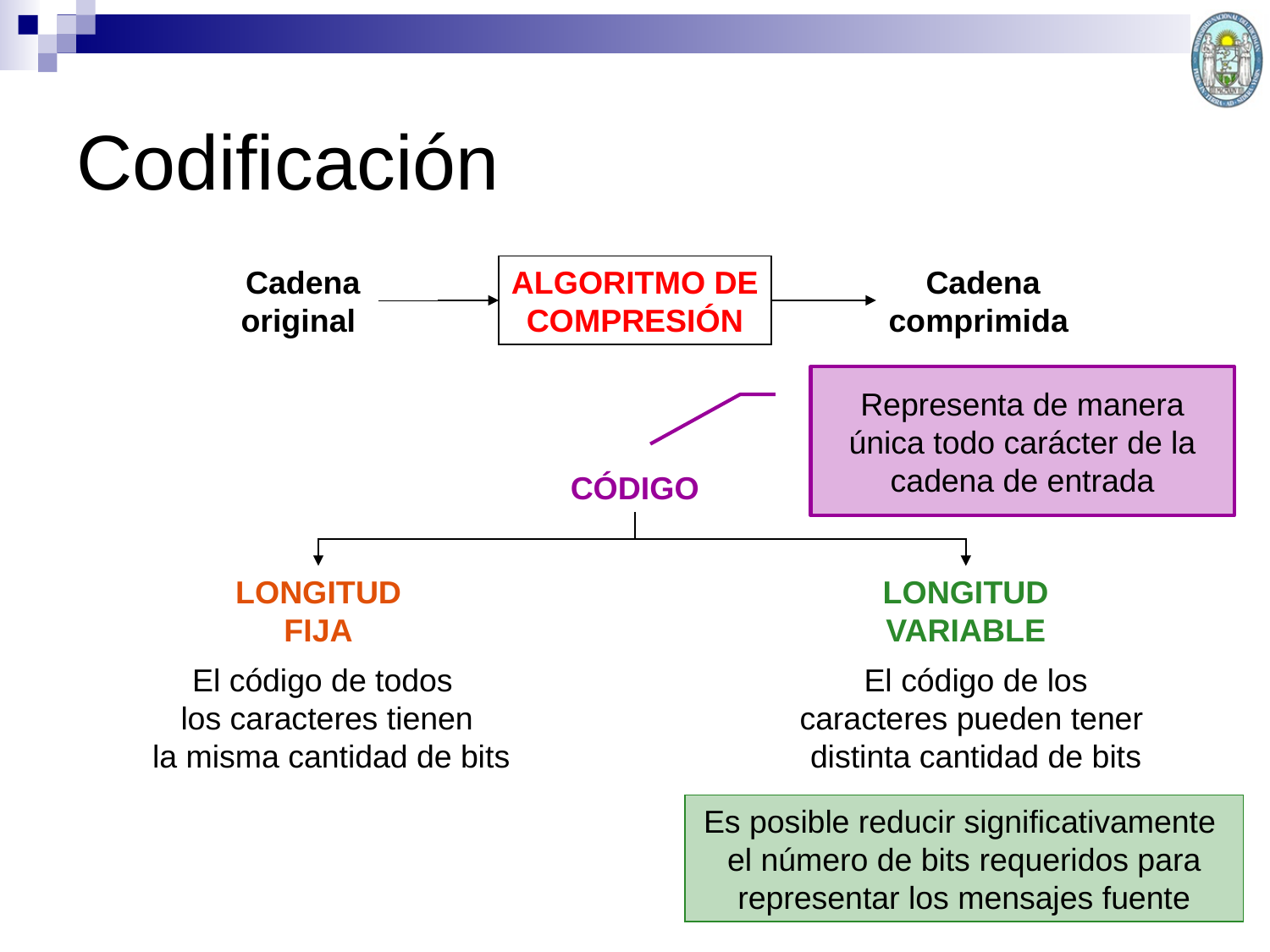

# Codificación
Cadena
original
ALGORITMO DE
COMPRESIÓN
Cadena
comprimida
Representa de manera única todo carácter de la cadena de entrada
CÓDIGO
LONGITUD
FIJA
El código de todos
los caracteres tienen
 la misma cantidad de bits
LONGITUD
VARIABLE
El código de los
caracteres pueden tener
distinta cantidad de bits
Es posible reducir significativamente
el número de bits requeridos para representar los mensajes fuente